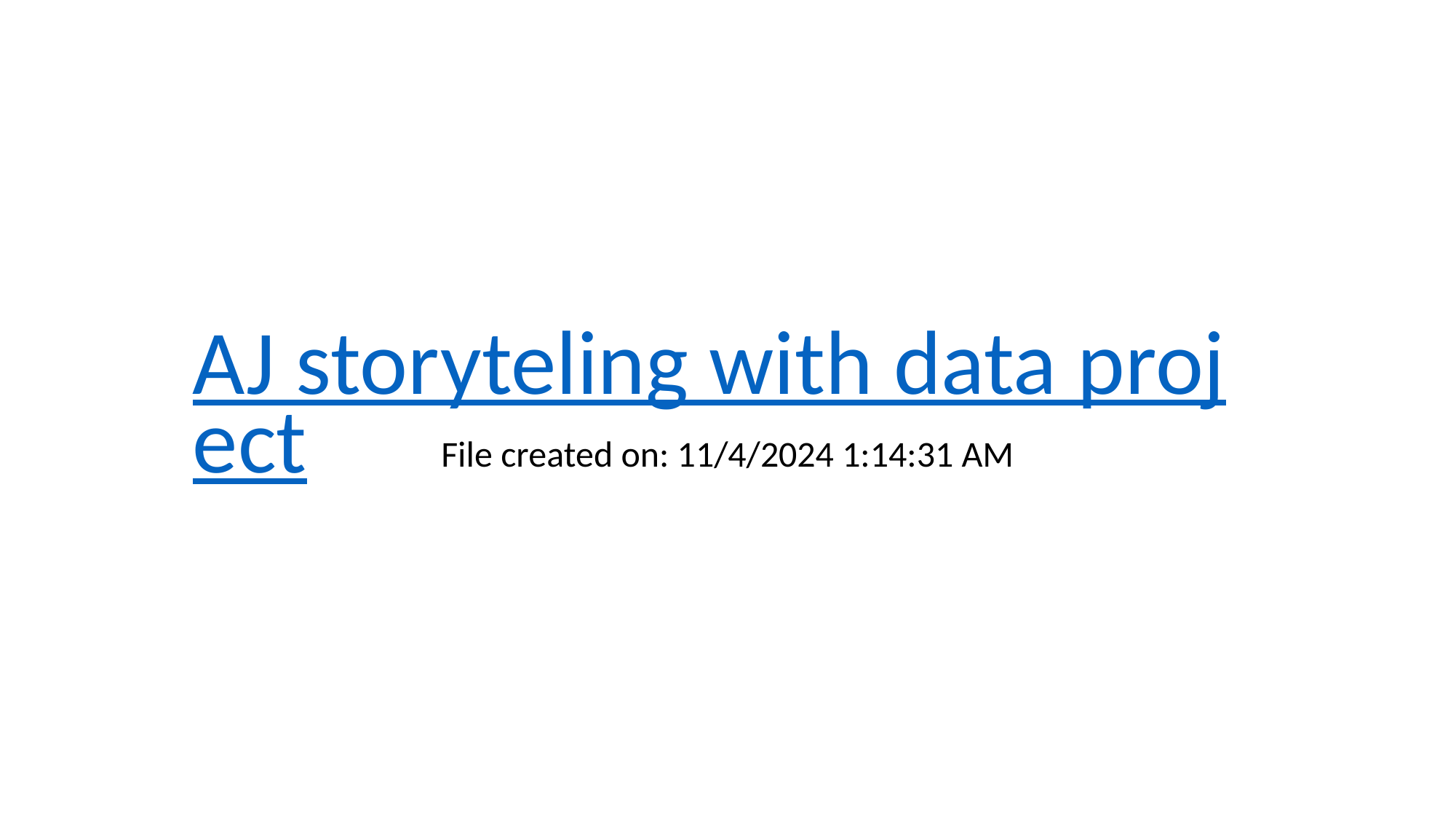

# AJ storyteling with data project
File created on: 11/4/2024 1:14:31 AM